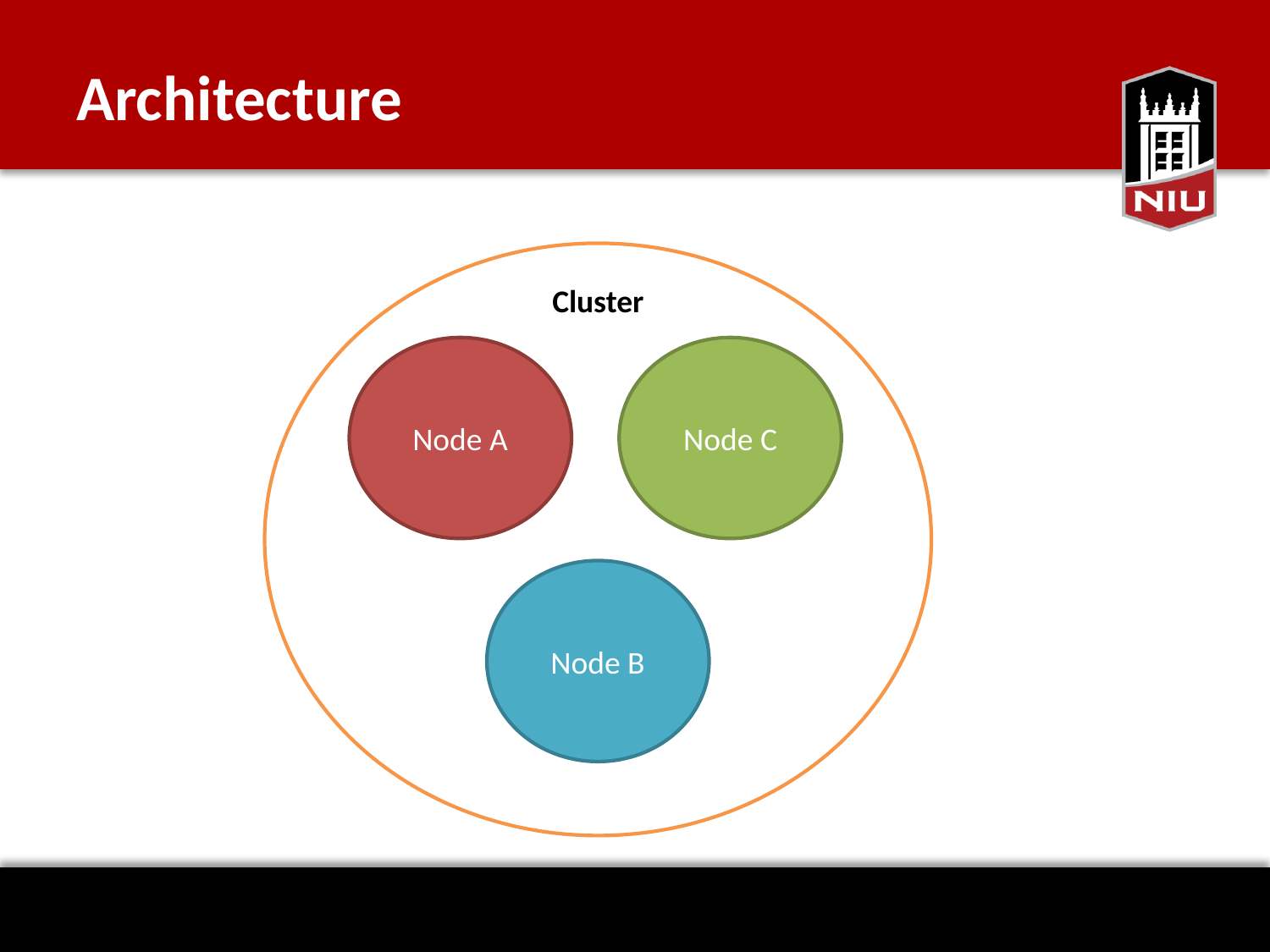

# Architecture

Cluster
Node A
Node C
Node B